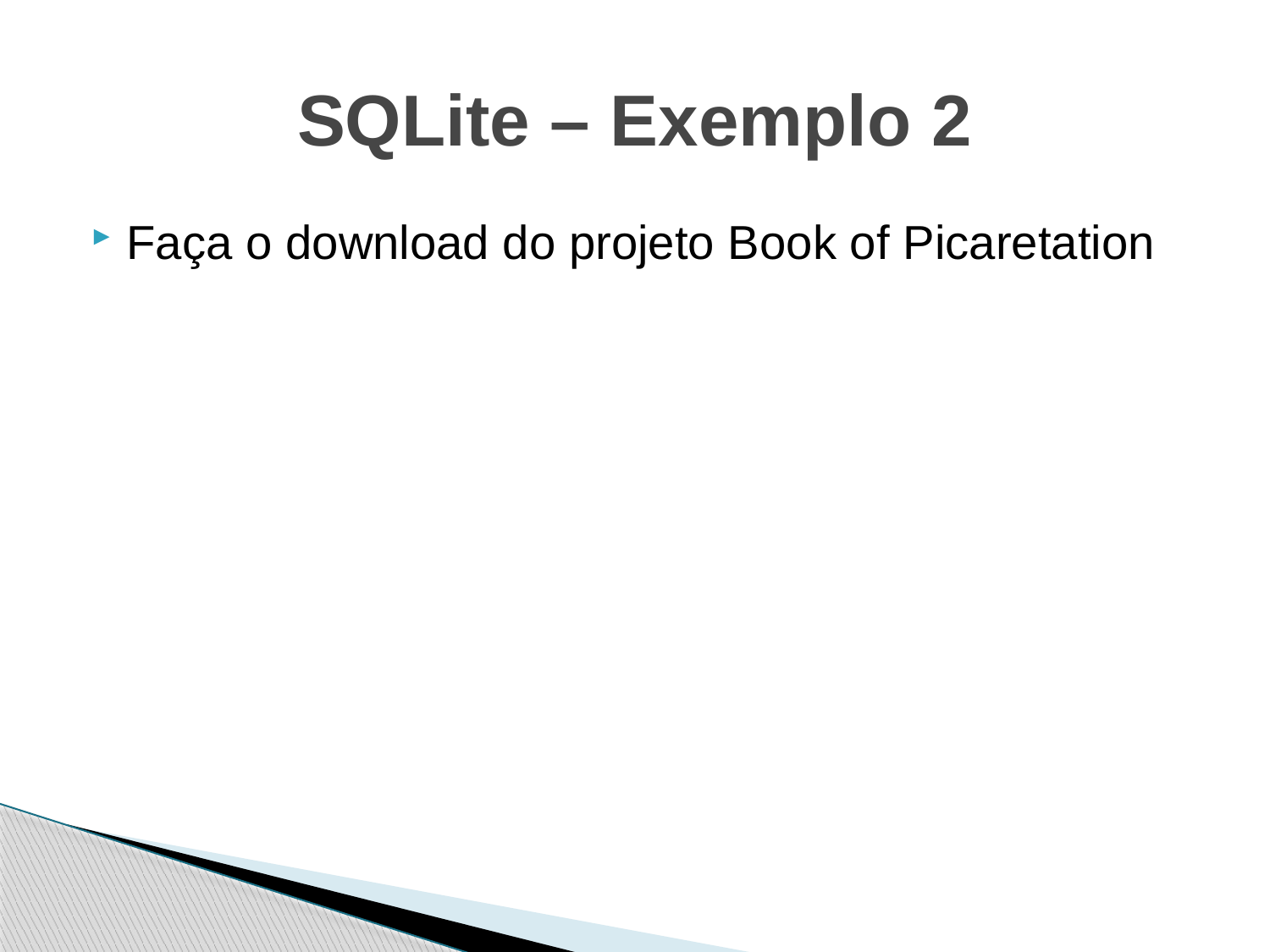

# SQLite – Exemplo 2
Faça o download do projeto Book of Picaretation